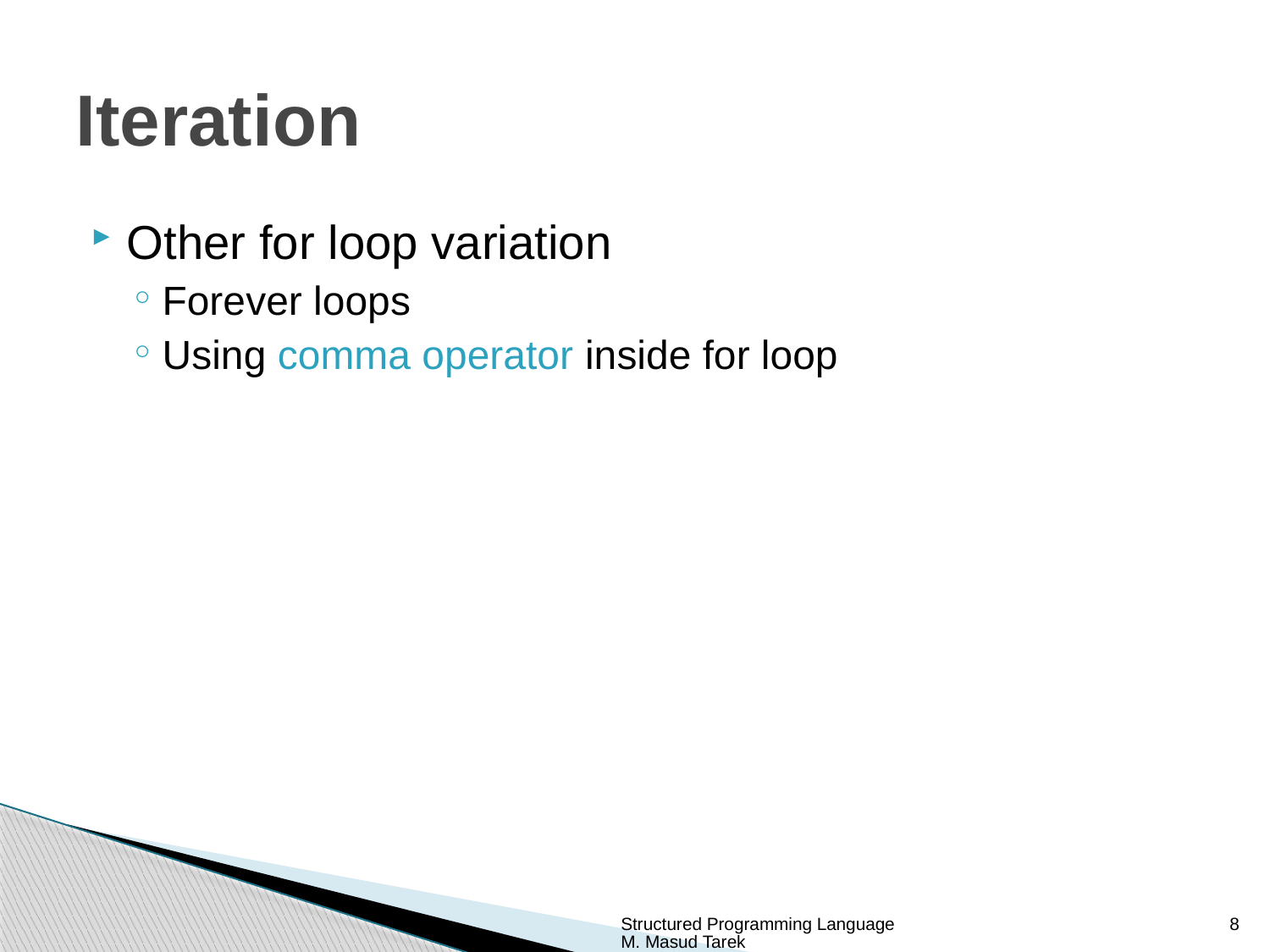

# Iteration
Other for loop variation
Forever loops
Using comma operator inside for loop
Structured Programming Language     M. Masud Tarek
8